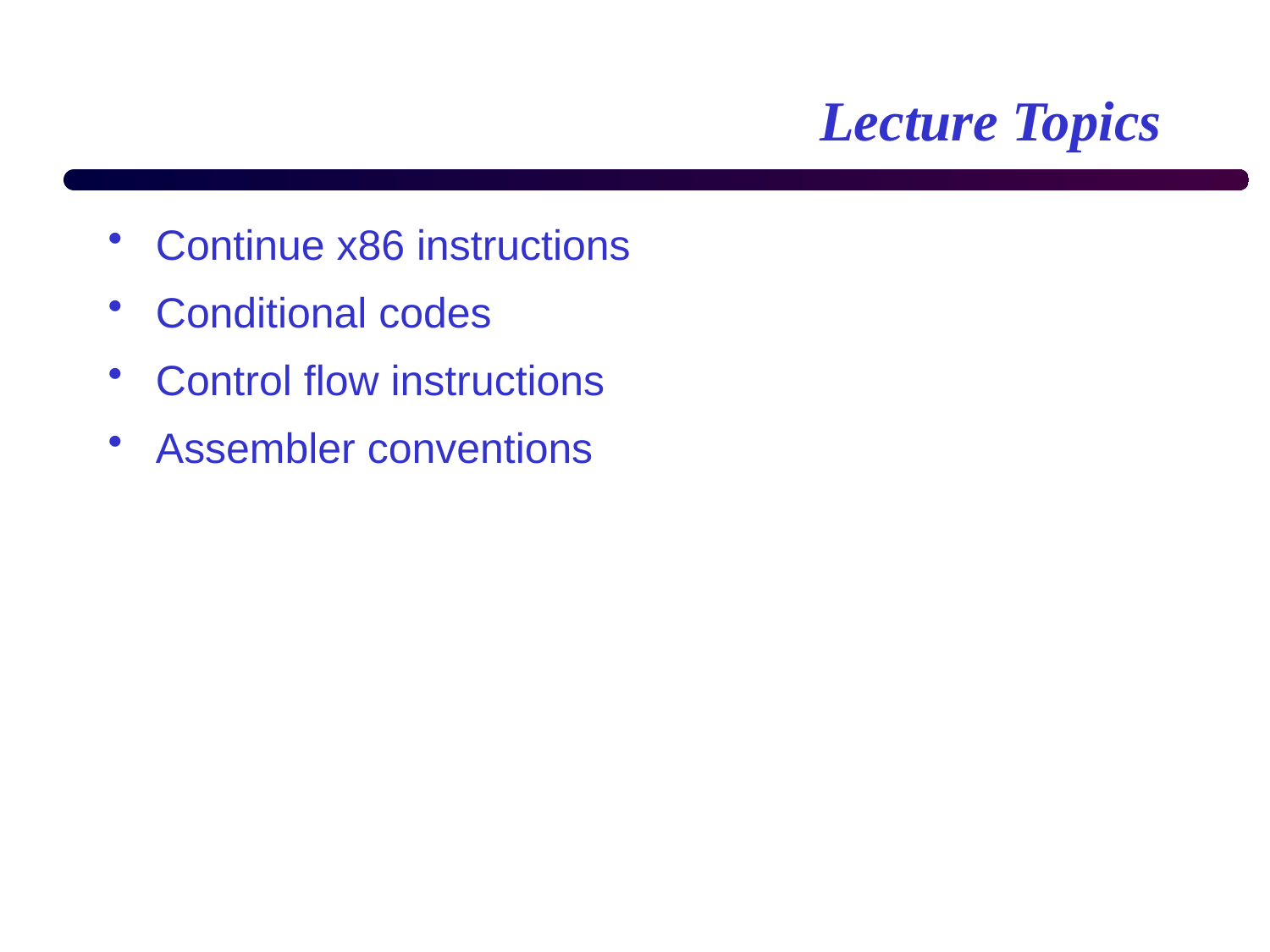

# Lecture Topics
Continue x86 instructions
Conditional codes
Control flow instructions
Assembler conventions